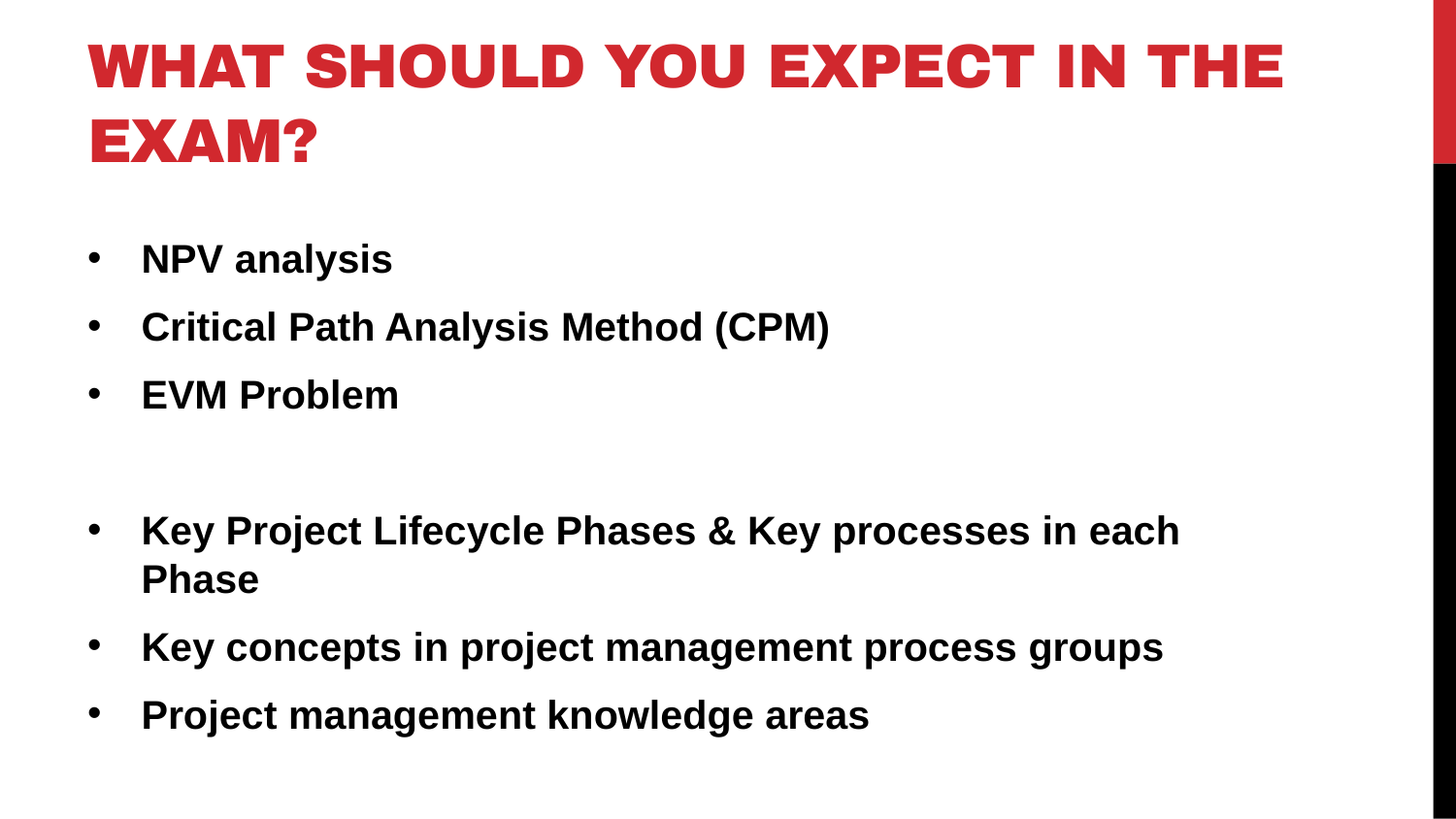

# What should You expect in the exam?
NPV analysis
Critical Path Analysis Method (CPM)
EVM Problem

Key Project Lifecycle Phases & Key processes in each Phase
Key concepts in project management process groups
Project management knowledge areas